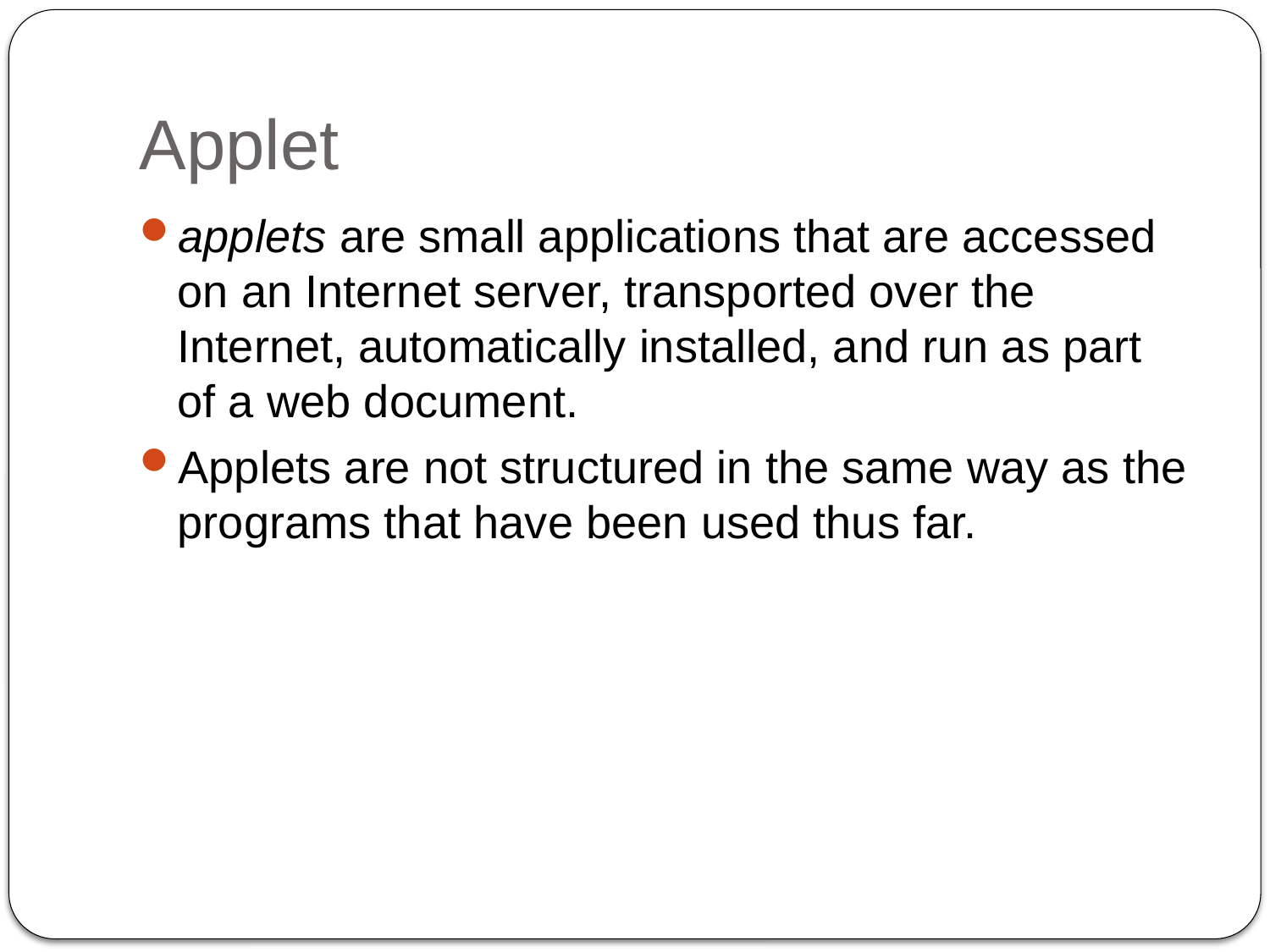

# Applet
applets are small applications that are accessed on an Internet server, transported over the Internet, automatically installed, and run as part of a web document.
Applets are not structured in the same way as the programs that have been used thus far.